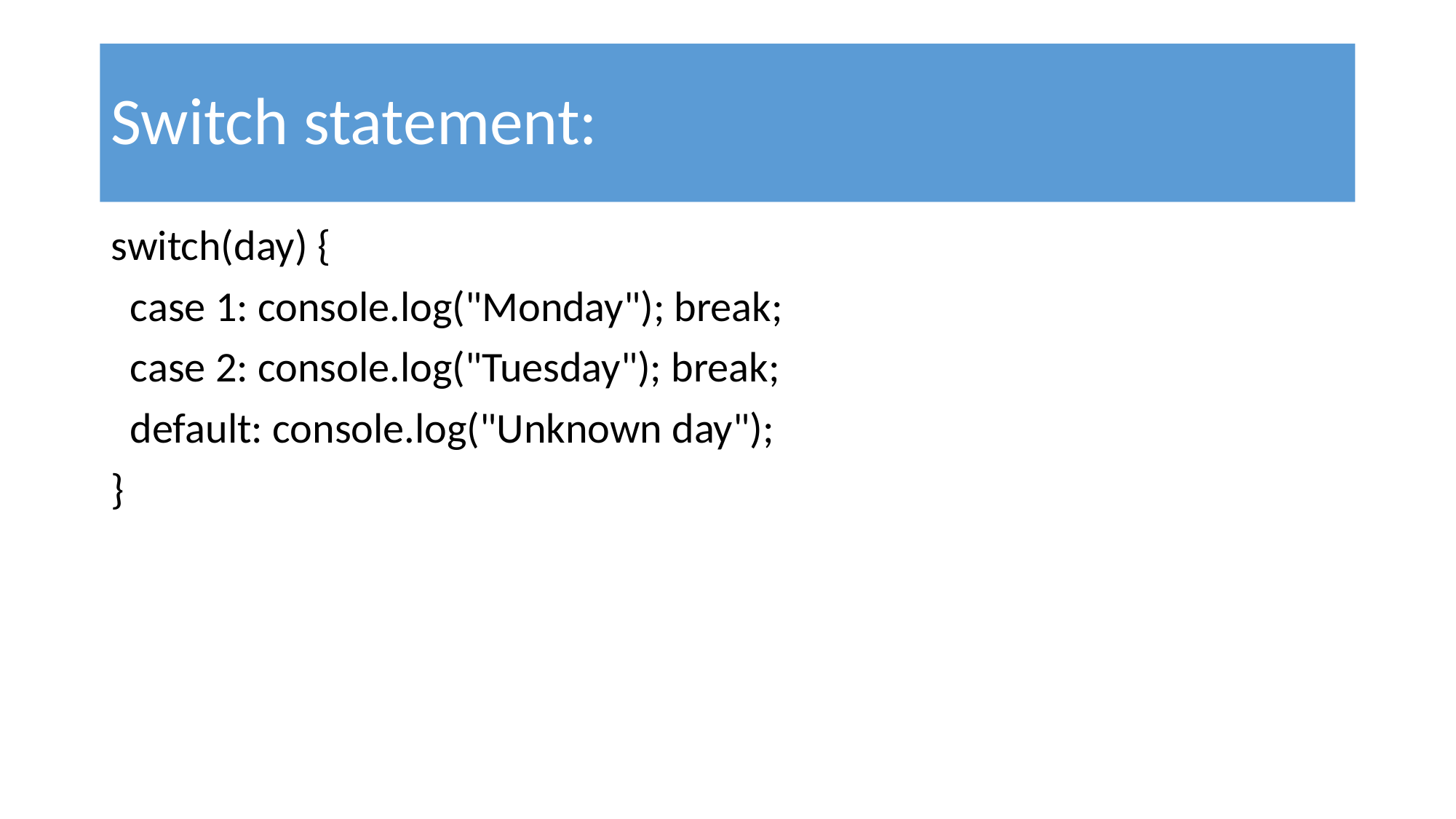

# Switch statement:
switch(day) {
  case 1: console.log("Monday"); break;
  case 2: console.log("Tuesday"); break;
  default: console.log("Unknown day");
}